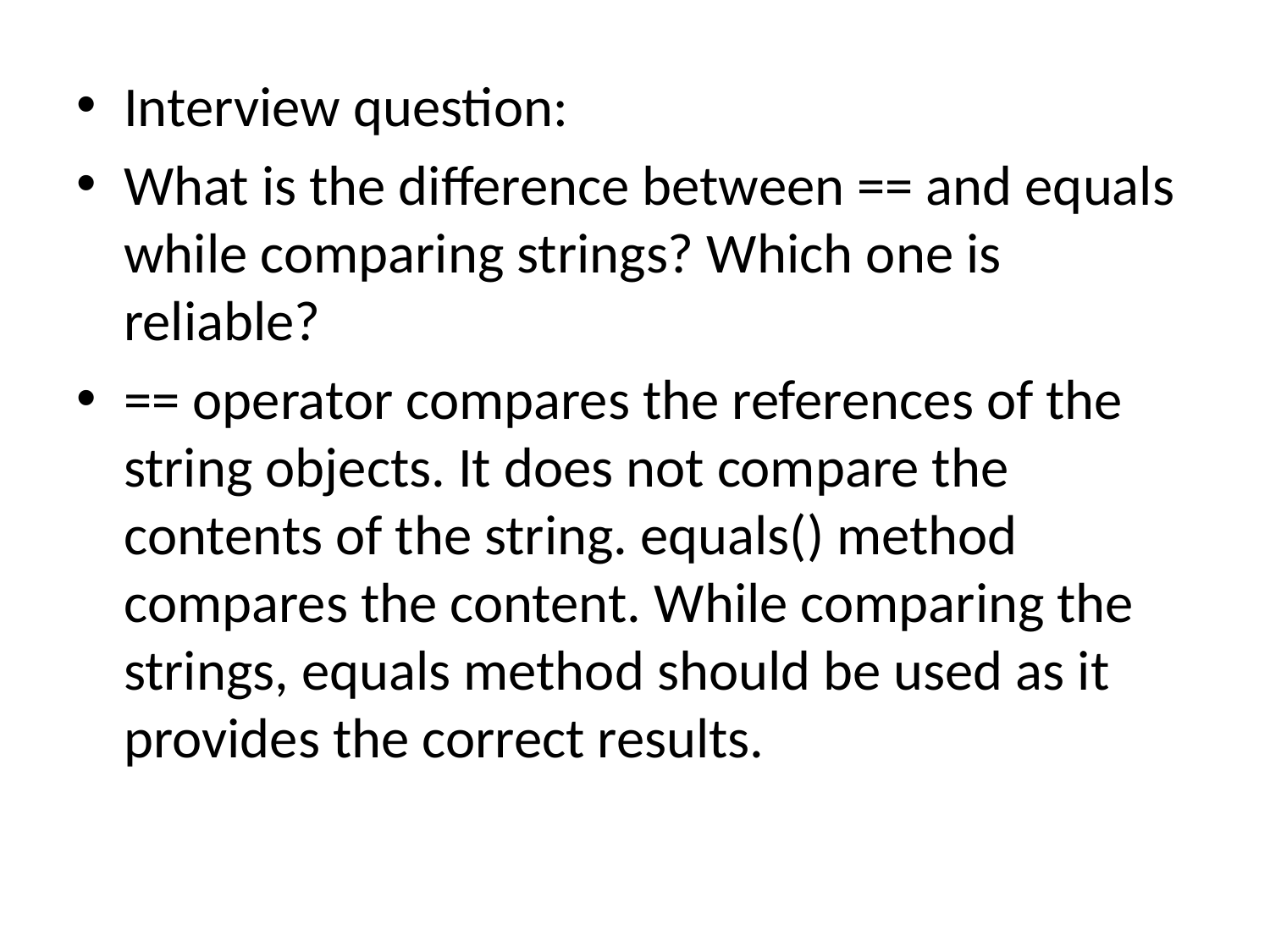

#
Interview question:
What is the difference between == and equals while comparing strings? Which one is reliable?
== operator compares the references of the string objects. It does not compare the contents of the string. equals() method compares the content. While comparing the strings, equals method should be used as it provides the correct results.